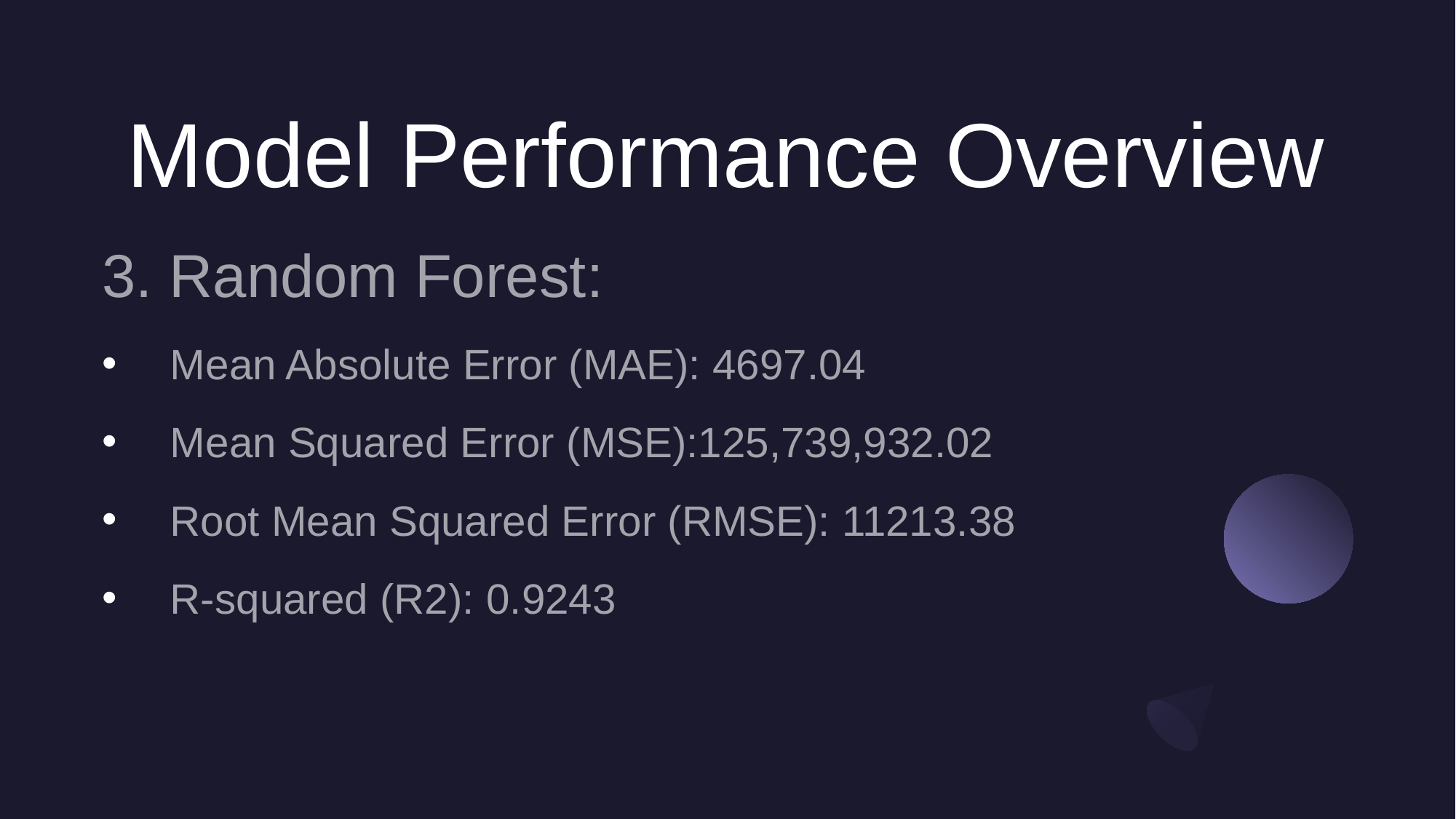

# Model Performance Overview
3. Random Forest:
Mean Absolute Error (MAE): 4697.04
Mean Squared Error (MSE):125,739,932.02
Root Mean Squared Error (RMSE): 11213.38
R-squared (R2): 0.9243